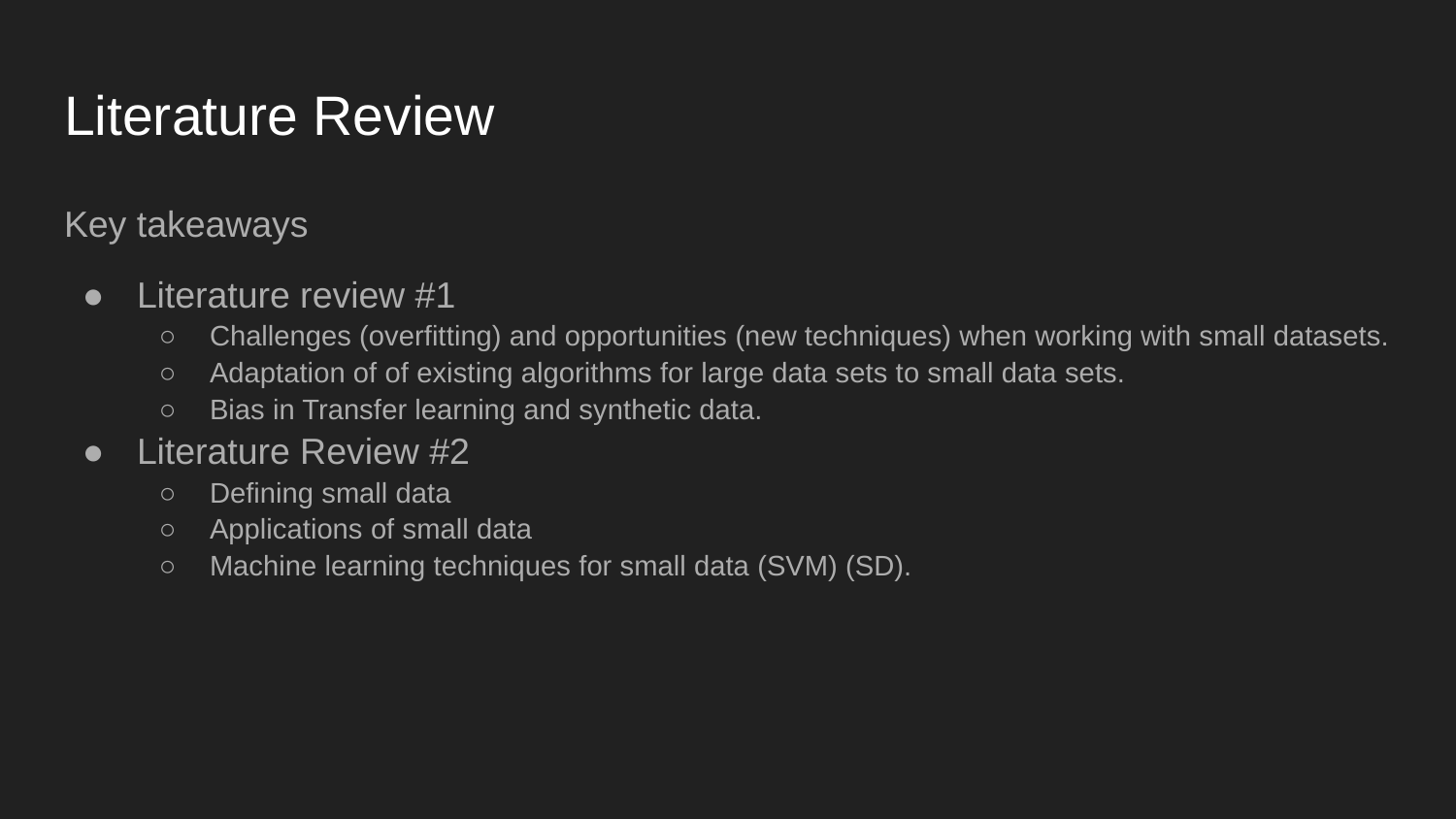

# Literature Review
Key takeaways
Literature review #1
Challenges (overfitting) and opportunities (new techniques) when working with small datasets.
Adaptation of of existing algorithms for large data sets to small data sets.
Bias in Transfer learning and synthetic data.
Literature Review #2
Defining small data
Applications of small data
Machine learning techniques for small data (SVM) (SD).